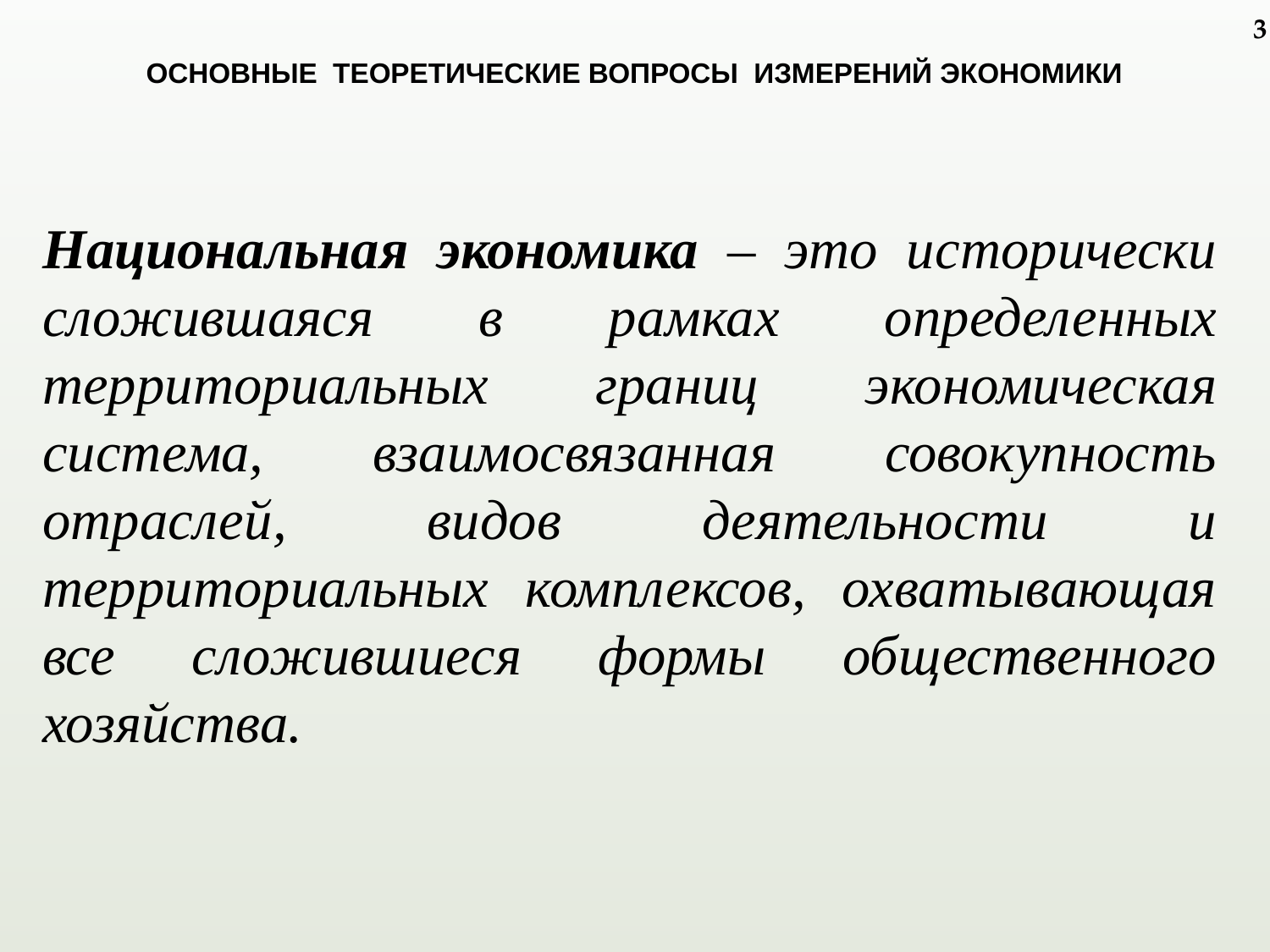

3
# ОСНОВНЫЕ  ТЕОРЕТИЧЕСКИЕ ВОПРОСЫ  ИЗМЕРЕНИЙ ЭКОНОМИКИ

Национальная экономика – это исторически сложившаяся в рамках определенных территориальных границ экономическая система, взаимосвязанная совокупность отраслей, видов деятельности и территориальных комплексов, охватывающая все сложившиеся формы общественного хозяйства.